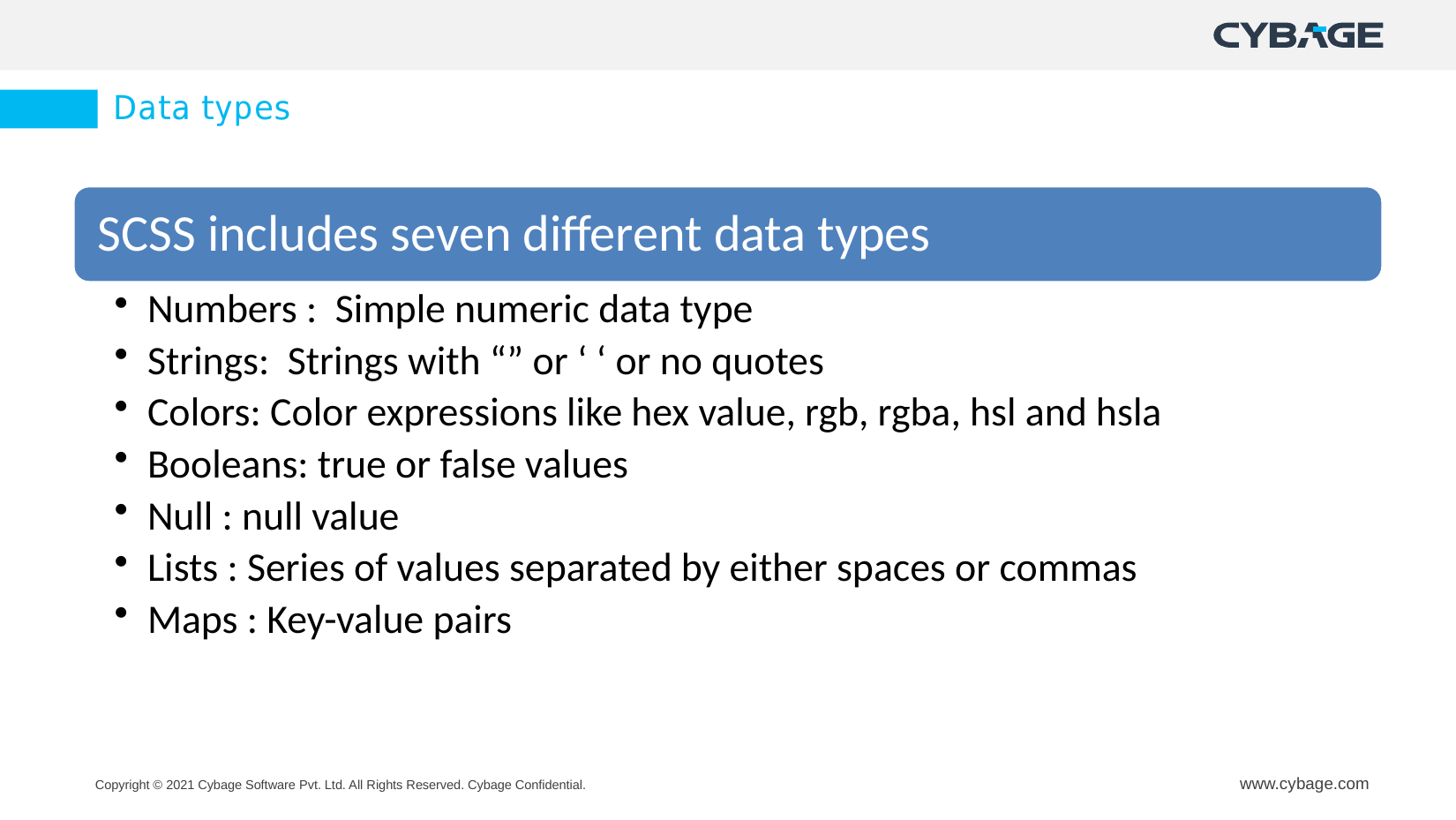

# Data types
SCSS includes seven different data types
Numbers :  Simple numeric data type
Strings:  Strings with “” or ‘ ‘ or no quotes
Colors: Color expressions like hex value, rgb, rgba, hsl and hsla
Booleans: true or false values
Null : null value
Lists : Series of values separated by either spaces or commas
Maps : Key-value pairs